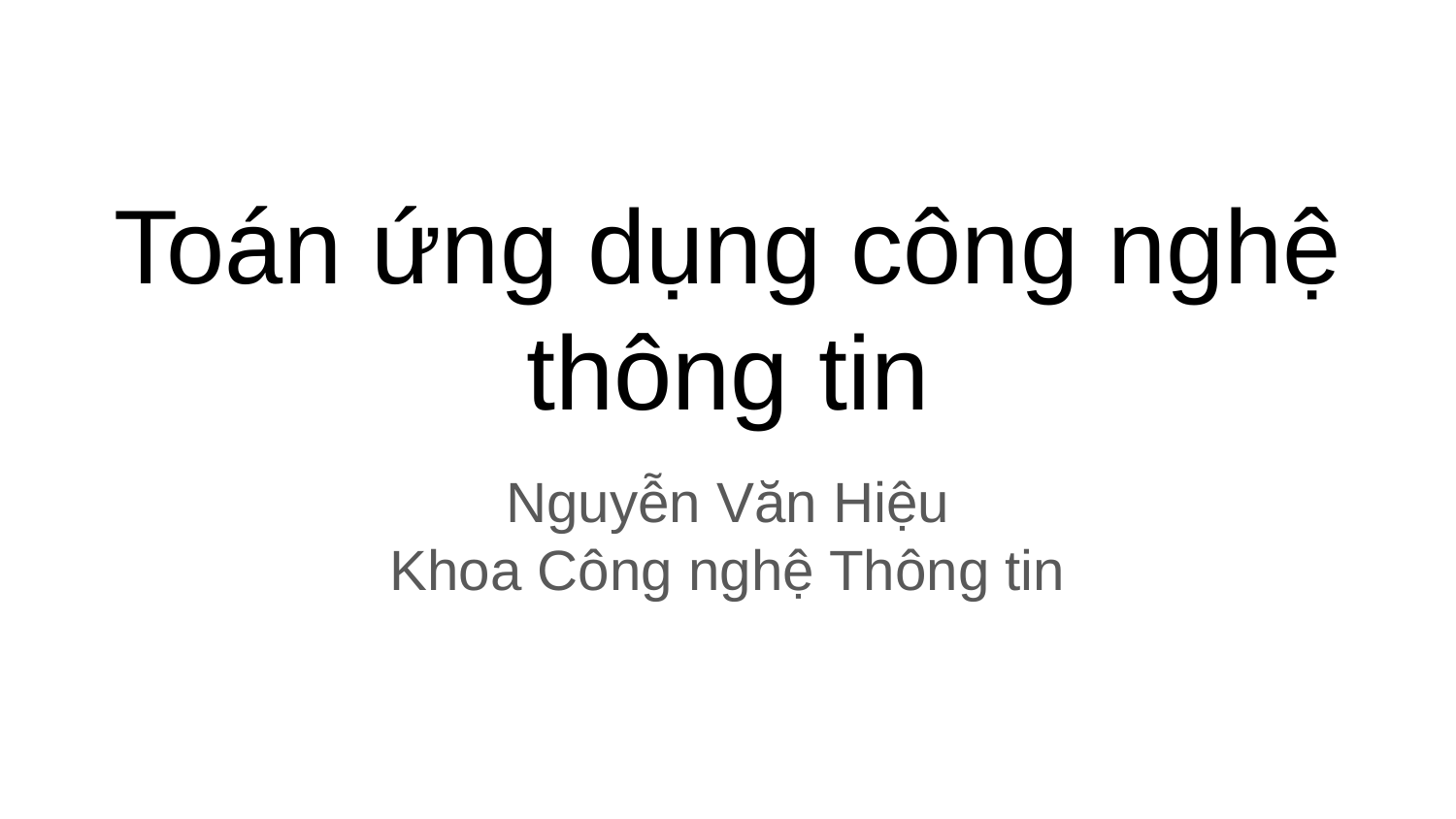

# Toán ứng dụng công nghệ thông tin
Nguyễn Văn Hiệu
Khoa Công nghệ Thông tin